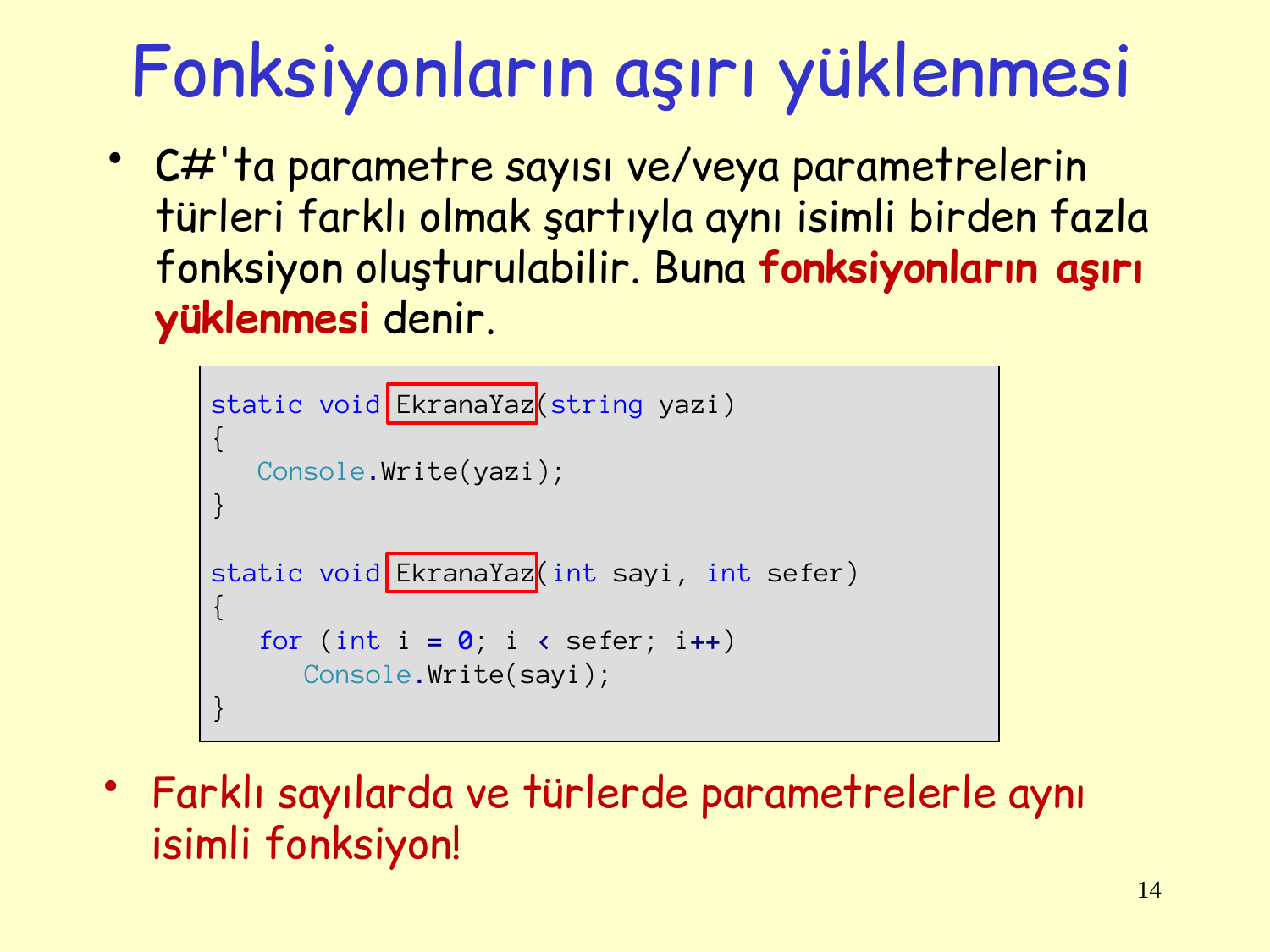

# Fonksiyonların aşırı yüklenmesi
C#'ta parametre sayısı ve/veya parametrelerin türleri farklı olmak şartıyla aynı isimli birden fazla fonksiyon oluşturulabilir. Buna fonksiyonların aşırı yüklenmesi denir.
static void EkranaYaz(string yazi)
{
   Console.Write(yazi);
}

static void EkranaYaz(int sayi, int sefer)
{
   for (int i = 0; i < sefer; i++)
      Console.Write(sayi);
}

Farklı sayılarda ve türlerde parametrelerle aynı isimli fonksiyon!
14